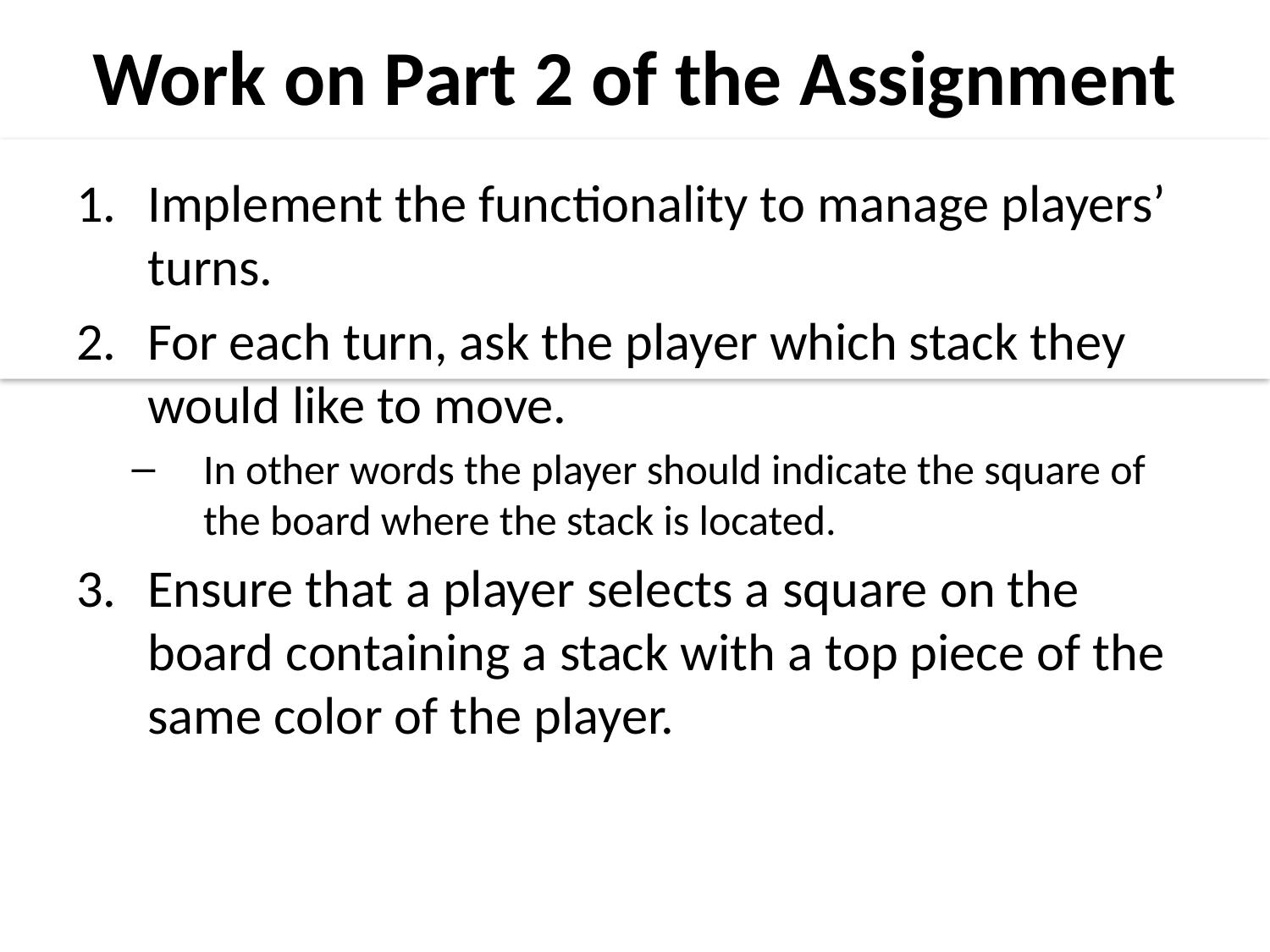

Work on Part 2 of the Assignment

Implement the functionality to manage players’ turns.
For each turn, ask the player which stack they would like to move.
In other words the player should indicate the square of the board where the stack is located.
Ensure that a player selects a square on the board containing a stack with a top piece of the same color of the player.